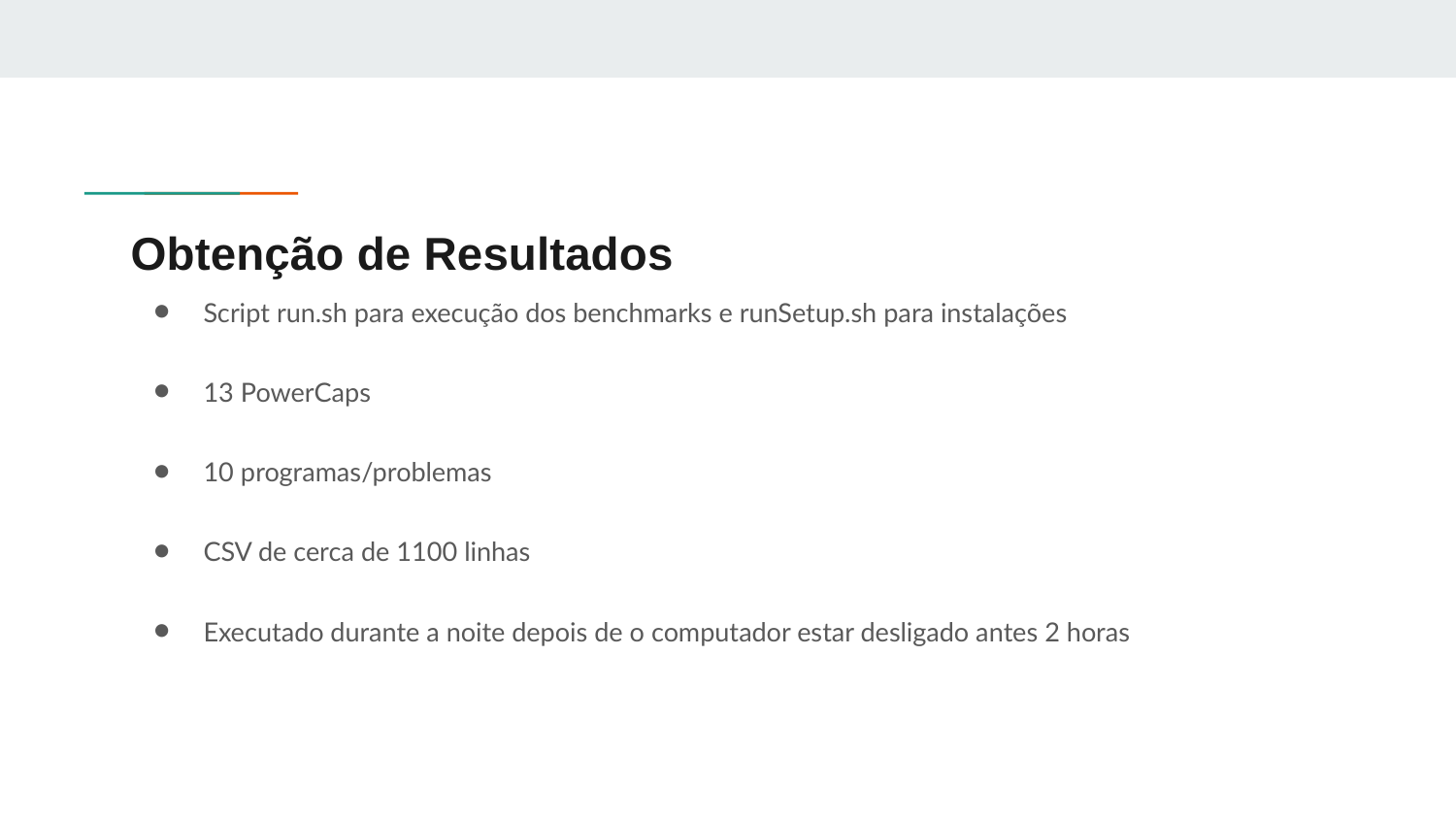

# Obtenção de Resultados
Script run.sh para execução dos benchmarks e runSetup.sh para instalações

13 PowerCaps

10 programas/problemas

CSV de cerca de 1100 linhas

Executado durante a noite depois de o computador estar desligado antes 2 horas